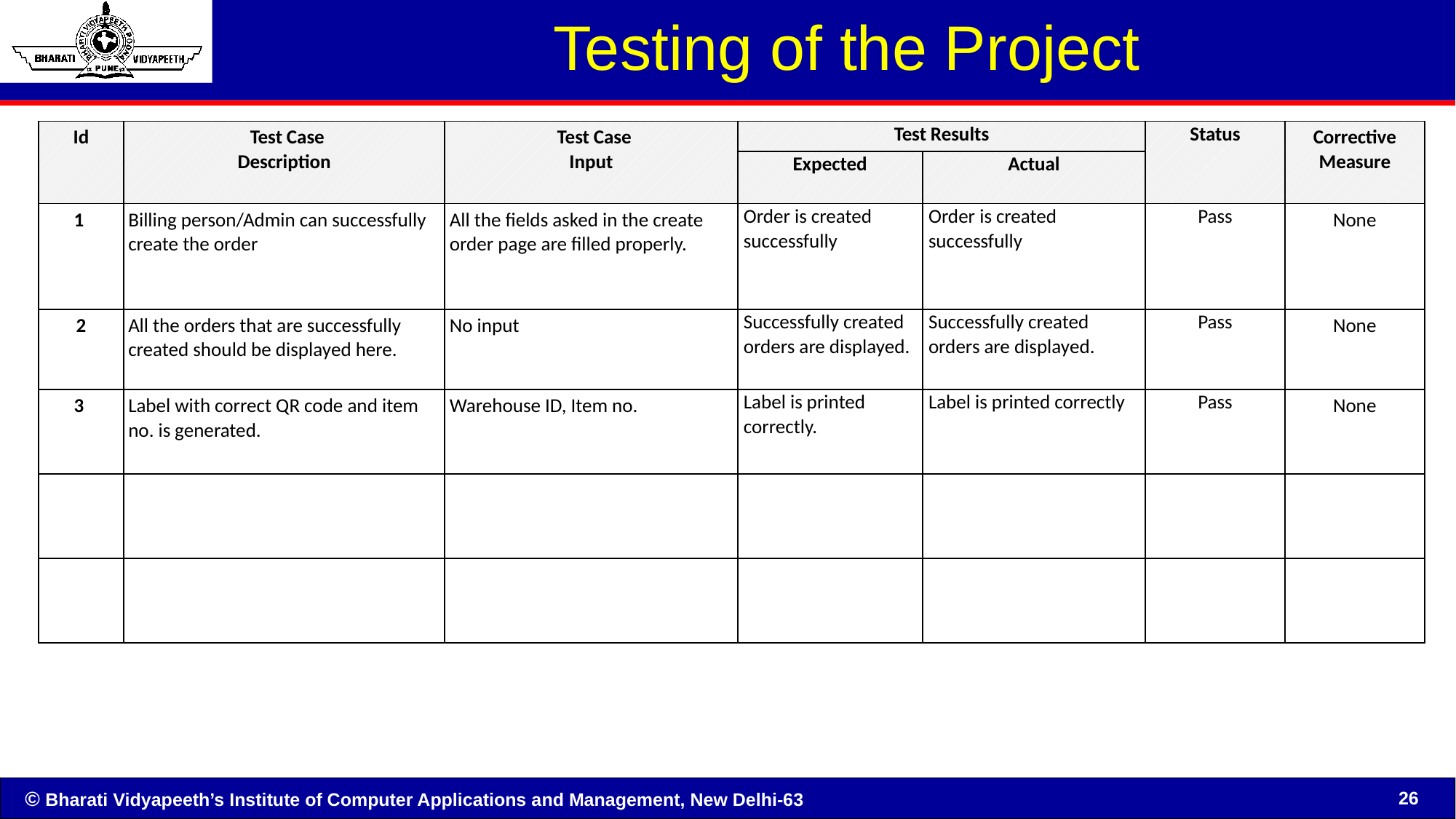

# Testing of the Project
| Id | Test Case Description | Test Case Input | Test Results |  | Status | Corrective Measure |
| --- | --- | --- | --- | --- | --- | --- |
|  |  |  | Expected | Actual |  |  |
| 1 | Billing person/Admin can successfully create the order | All the fields asked in the create order page are filled properly. | Order is created successfully | Order is created successfully | Pass | None |
| 2 | All the orders that are successfully created should be displayed here. | No input | Successfully created orders are displayed. | Successfully created orders are displayed. | Pass | None |
| 3 | Label with correct QR code and item no. is generated. | Warehouse ID, Item no. | Label is printed correctly. | Label is printed correctly | Pass | None |
|  |  |  |  |  |  |  |
|  |  |  |  |  |  |  |